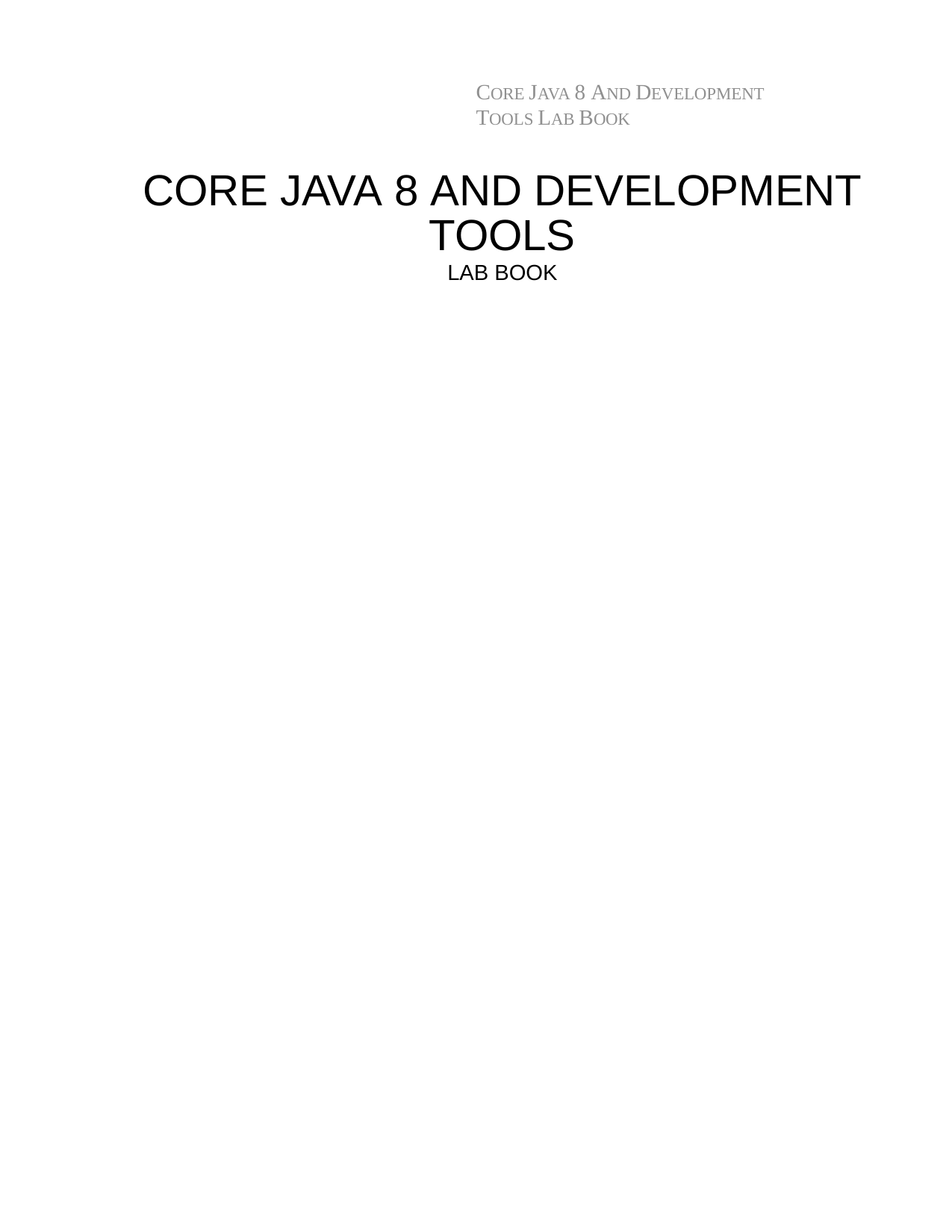

CORE JAVA 8 AND DEVELOPMENT  TOOLS LAB BOOK
# Core Java 8 and Development Tools
Lab Book